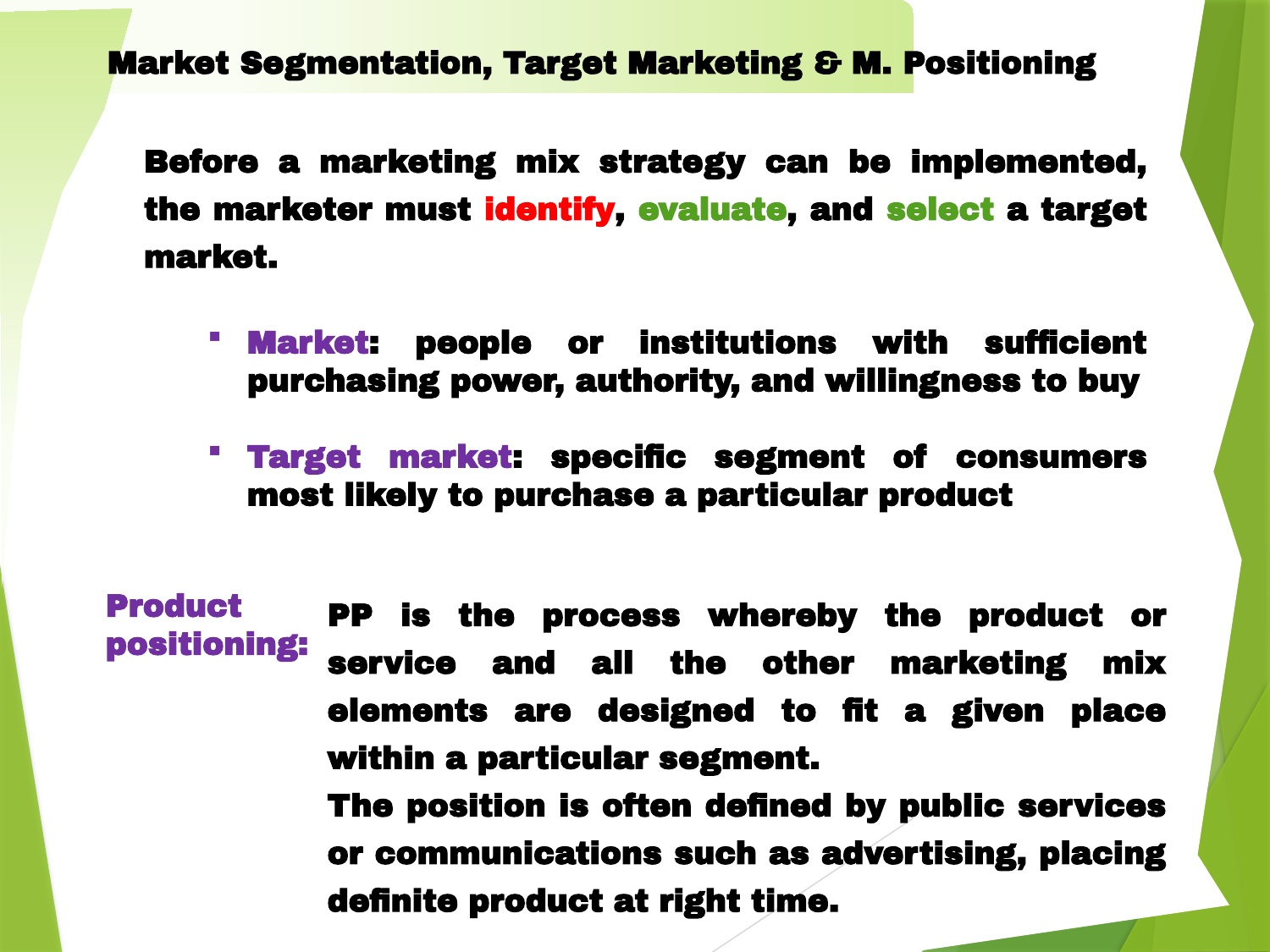

Market Segmentation, Target Marketing & M. Positioning
Before a marketing mix strategy can be implemented, the marketer must identify, evaluate, and select a target market.

Market: people or institutions with sufficient purchasing power, authority, and willingness to buy

Target market: specific segment of consumers most likely to purchase a particular product
Product positioning:
PP is the process whereby the product or service and all the other marketing mix elements are designed to fit a given place within a particular segment.
The position is often defined by public services or communications such as advertising, placing definite product at right time.